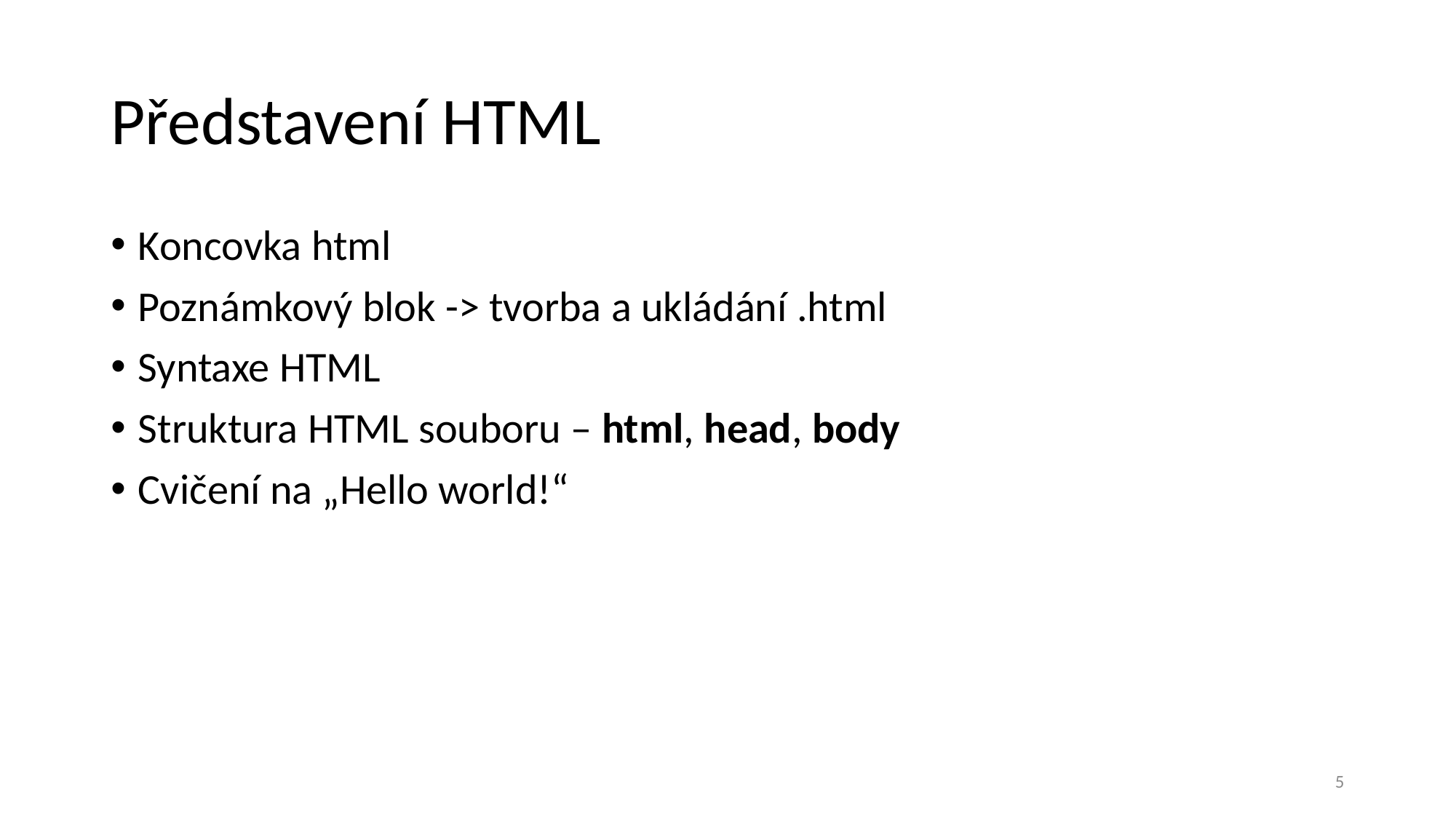

# Představení HTML
Koncovka html
Poznámkový blok -> tvorba a ukládání .html
Syntaxe HTML
Struktura HTML souboru – html, head, body
Cvičení na „Hello world!“
5